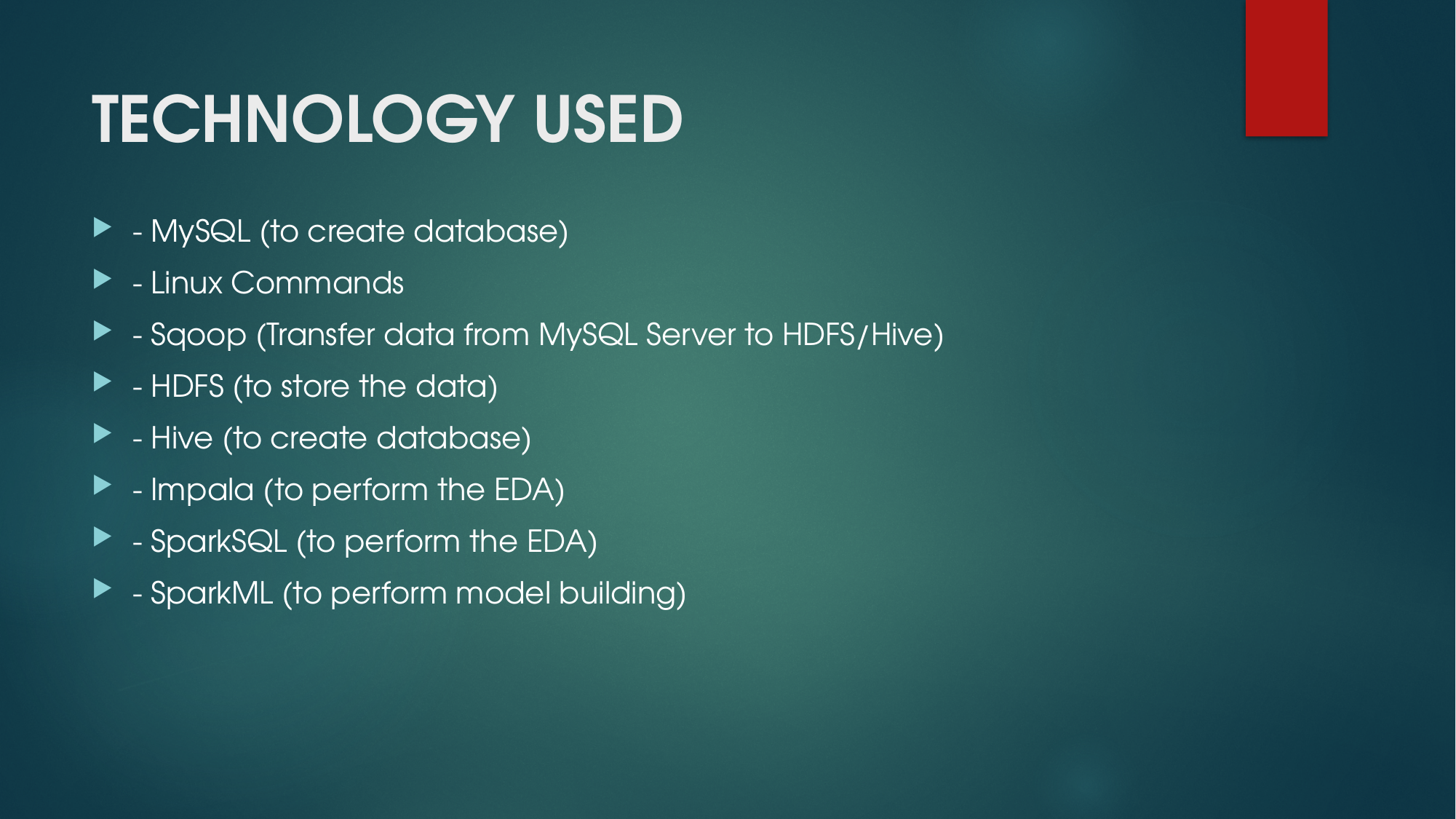

# TECHNOLOGY USED
- MySQL (to create database)
- Linux Commands
- Sqoop (Transfer data from MySQL Server to HDFS/Hive)
- HDFS (to store the data)
- Hive (to create database)
- Impala (to perform the EDA)
- SparkSQL (to perform the EDA)
- SparkML (to perform model building)